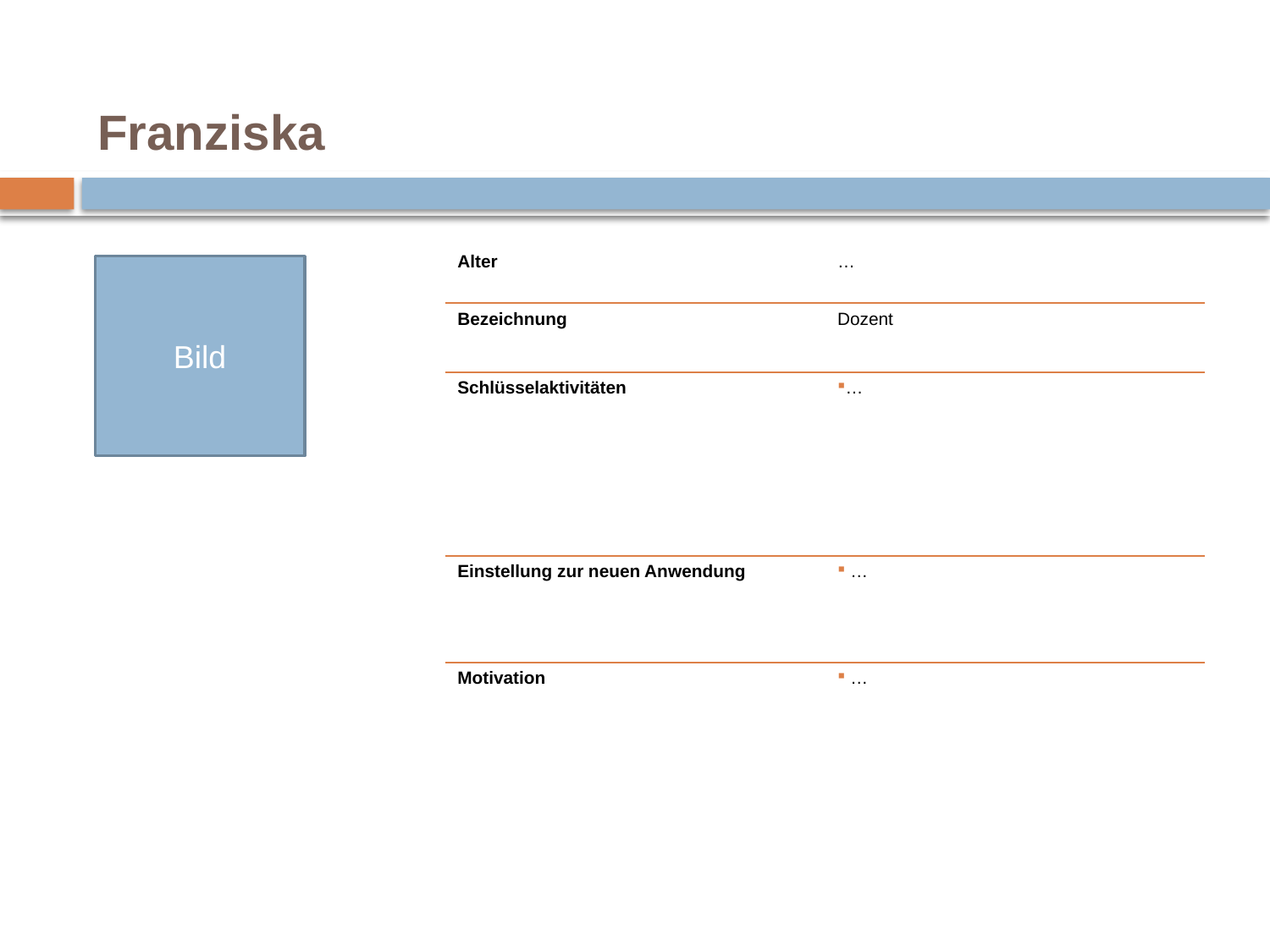

# Franziska
| Alter | … |
| --- | --- |
| Bezeichnung | Dozent |
| Schlüsselaktivitäten | … |
| Einstellung zur neuen Anwendung | … |
| Motivation | … |
Bild